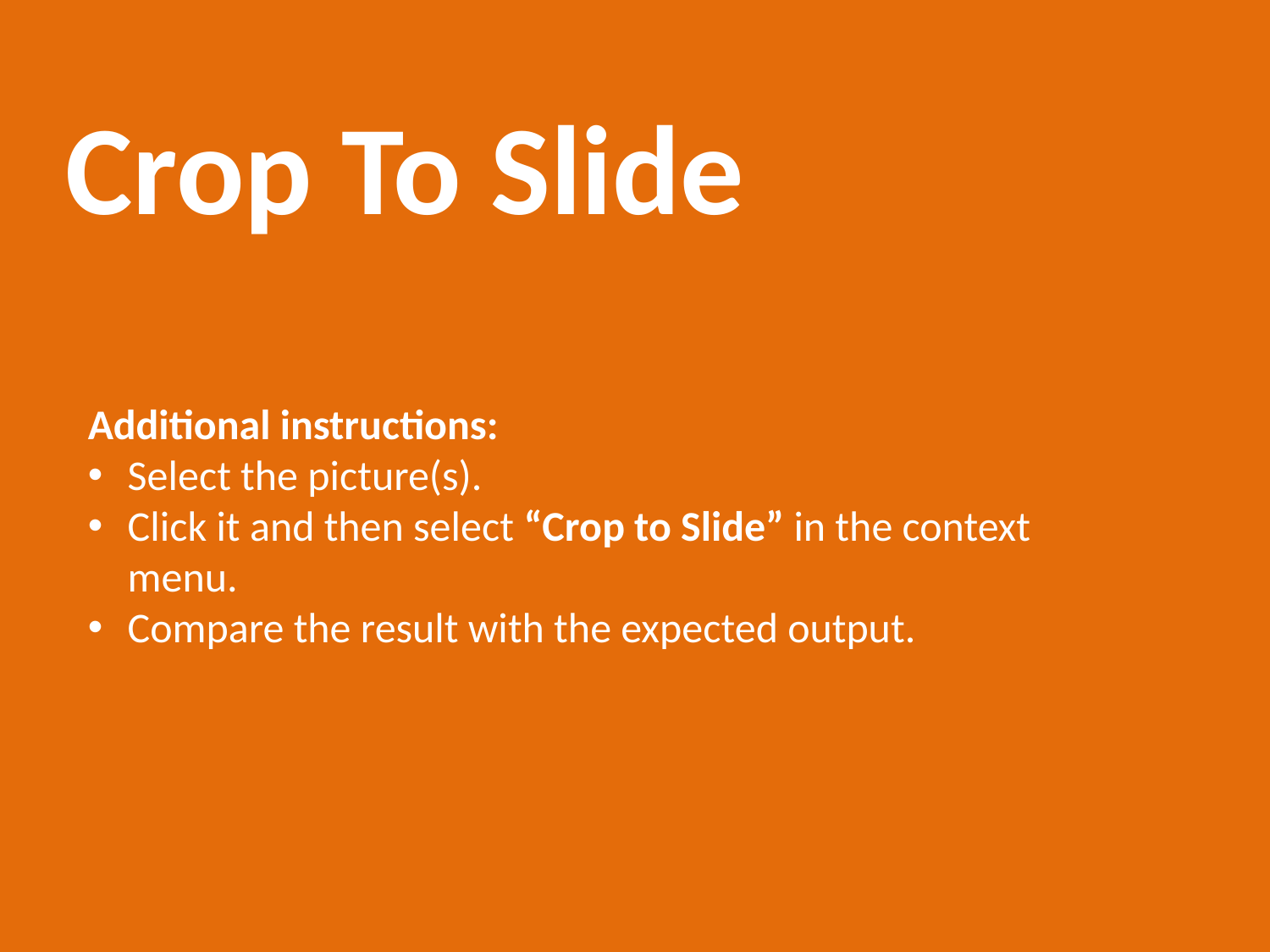

# Crop To Slide
Additional instructions:
Select the picture(s).
Click it and then select “Crop to Slide” in the context menu.
Compare the result with the expected output.